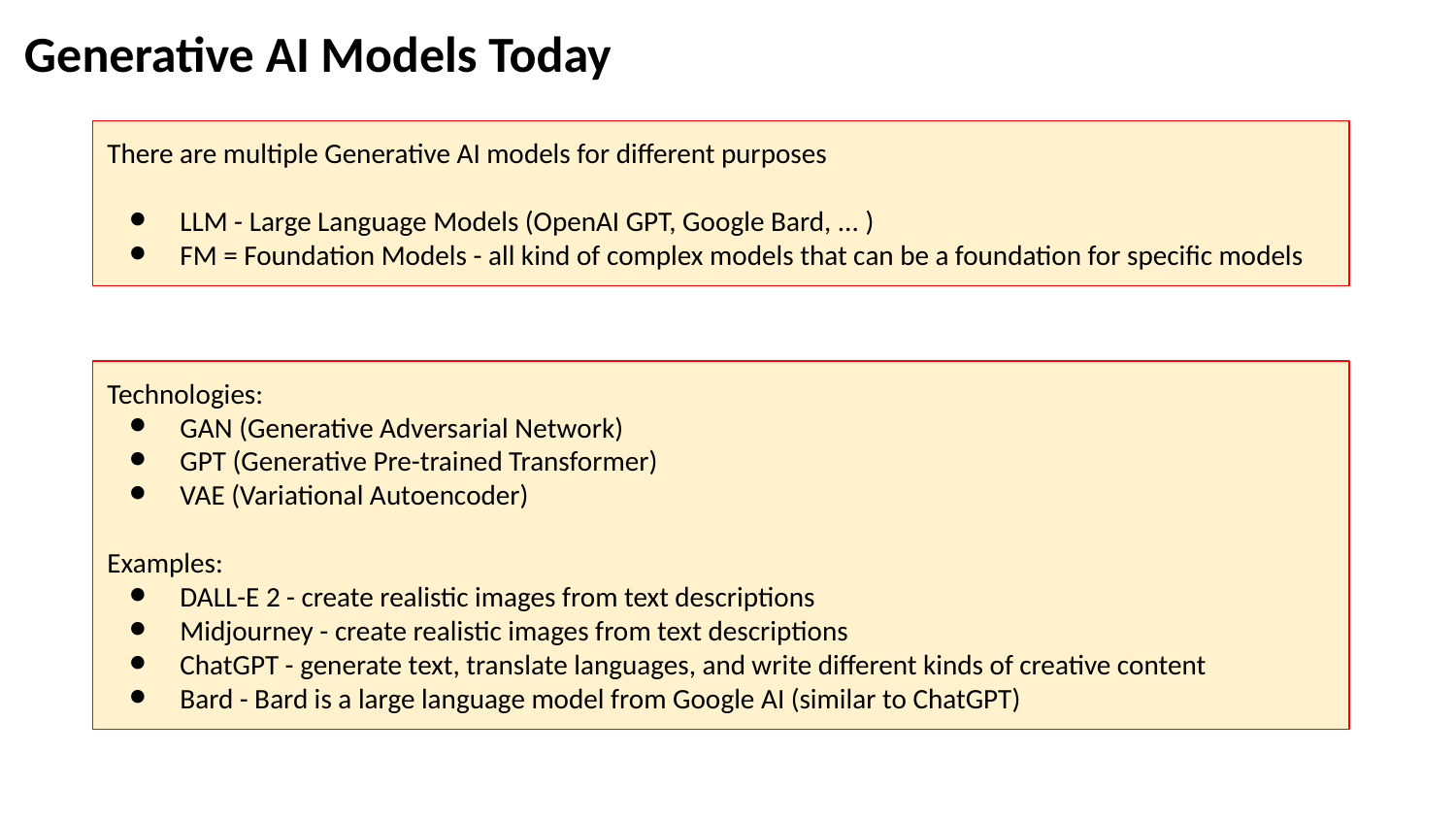

Generative AI Models Today
There are multiple Generative AI models for different purposes

LLM - Large Language Models (OpenAI GPT, Google Bard, ... )
FM = Foundation Models - all kind of complex models that can be a foundation for specific models
Technologies:
GAN (Generative Adversarial Network)
GPT (Generative Pre-trained Transformer)
VAE (Variational Autoencoder)

Examples:
DALL-E 2 - create realistic images from text descriptions
Midjourney - create realistic images from text descriptions
ChatGPT - generate text, translate languages, and write different kinds of creative content
Bard - Bard is a large language model from Google AI (similar to ChatGPT)